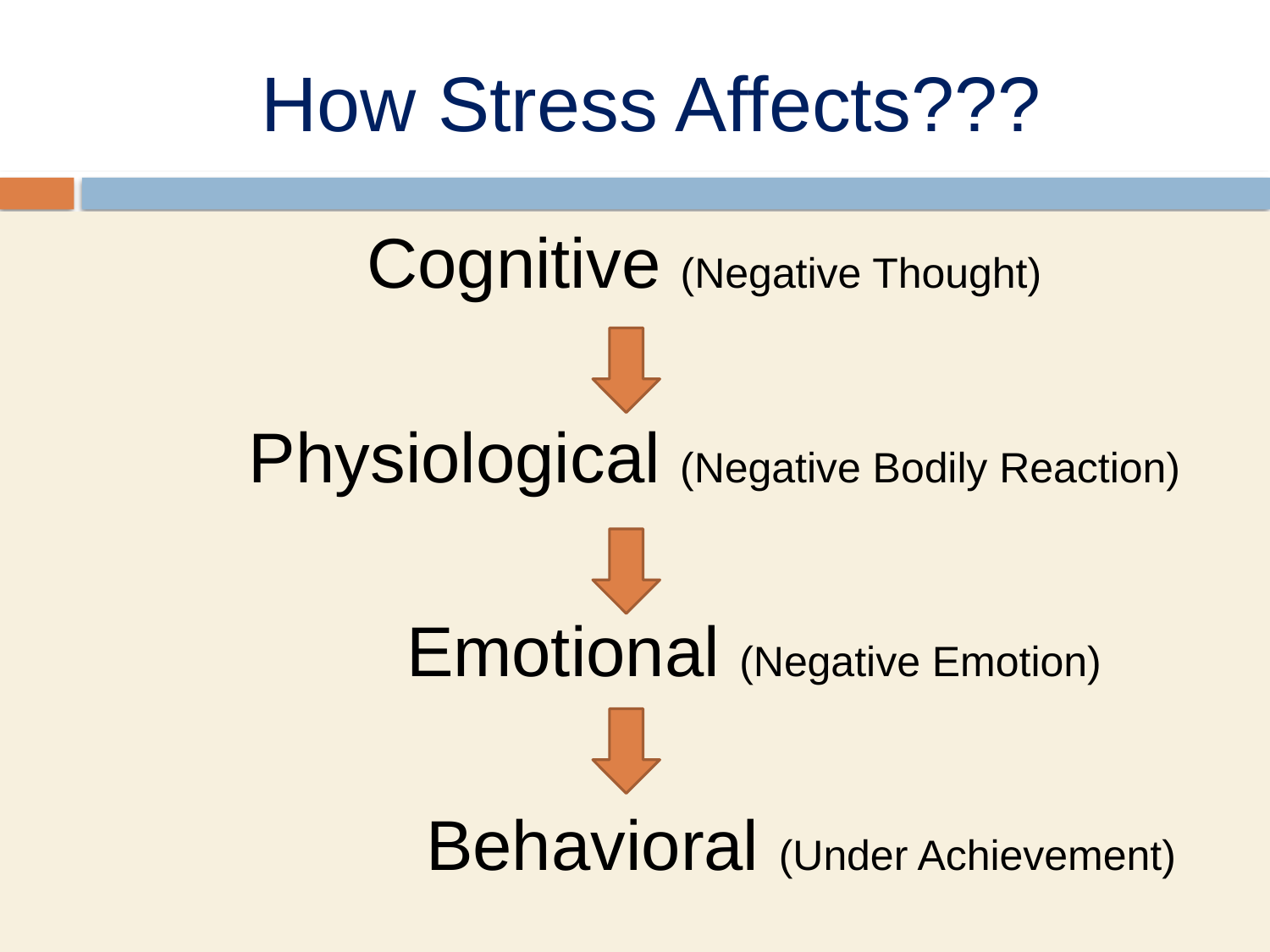

# How Stress Affects???
                  Cognitive (Negative Thought)

            Physiological (Negative Bodily Reaction)

                    Emotional (Negative Emotion)

                     Behavioral (Under Achievement)